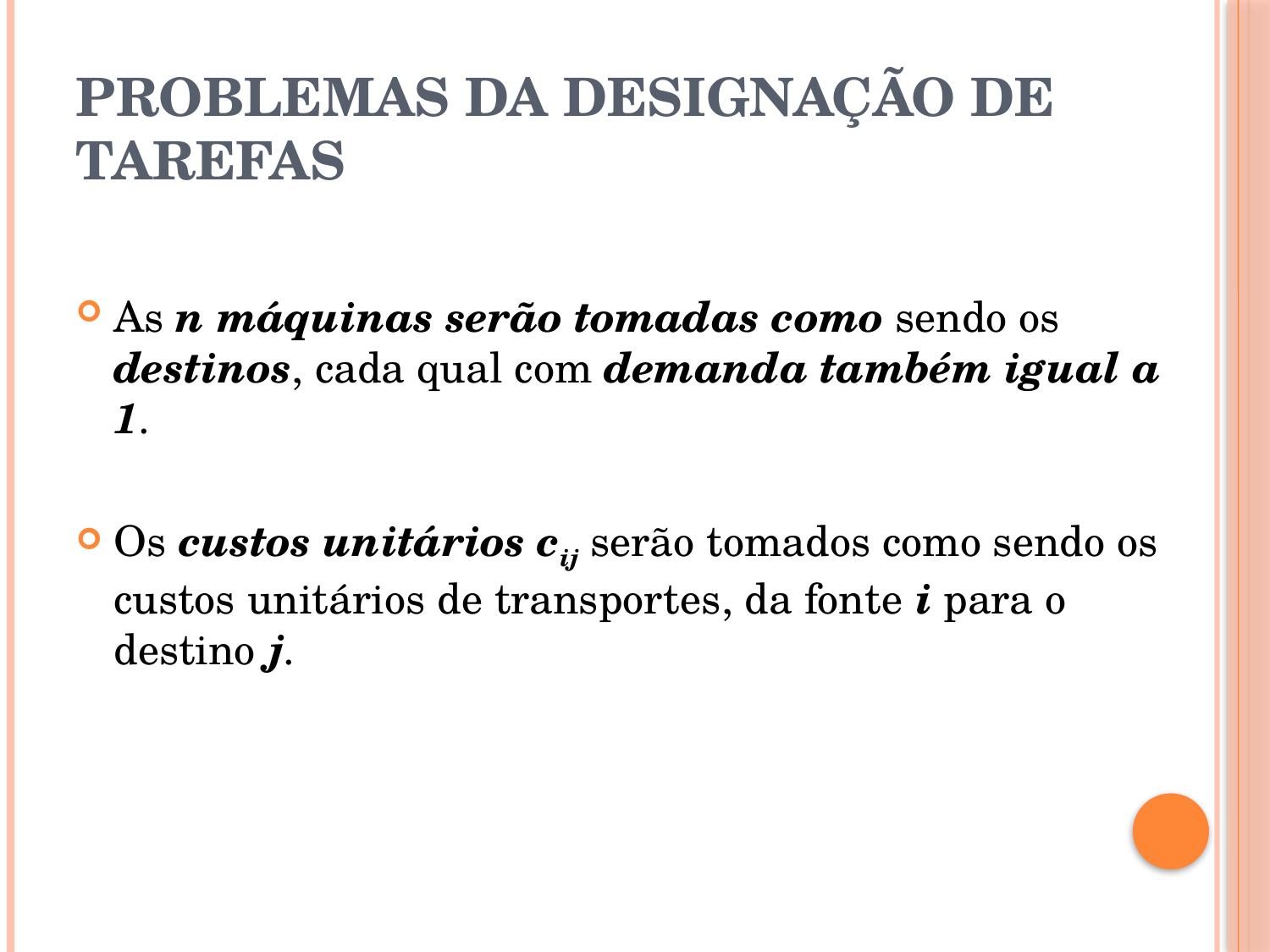

# PROBLEMAS DA DESIGNAÇÃO DE TAREFAS

As n máquinas serão tomadas como sendo os destinos, cada qual com demanda também igual a 1.

Os custos unitários cij serão tomados como sendo os custos unitários de transportes, da fonte i para o destino j.